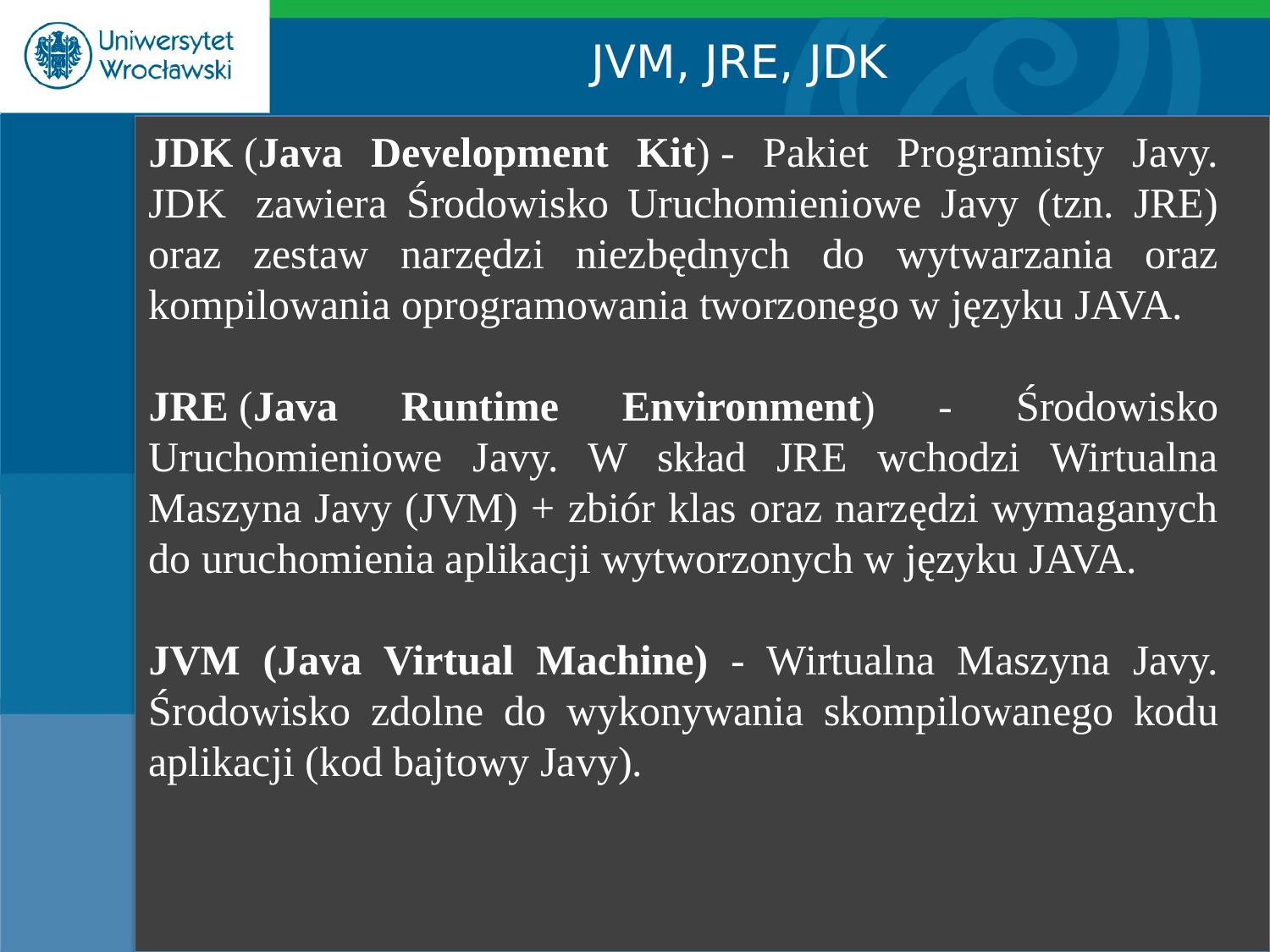

JVM, JRE, JDK

JDK (Java Development Kit) - Pakiet Programisty Javy. JDK  zawiera Środowisko Uruchomieniowe Javy (tzn. JRE) oraz zestaw narzędzi niezbędnych do wytwarzania oraz kompilowania oprogramowania tworzonego w języku JAVA.

JRE (Java Runtime Environment) - Środowisko Uruchomieniowe Javy. W skład JRE wchodzi Wirtualna Maszyna Javy (JVM) + zbiór klas oraz narzędzi wymaganych do uruchomienia aplikacji wytworzonych w języku JAVA.

JVM (Java Virtual Machine) - Wirtualna Maszyna Javy. Środowisko zdolne do wykonywania skompilowanego kodu aplikacji (kod bajtowy Javy).